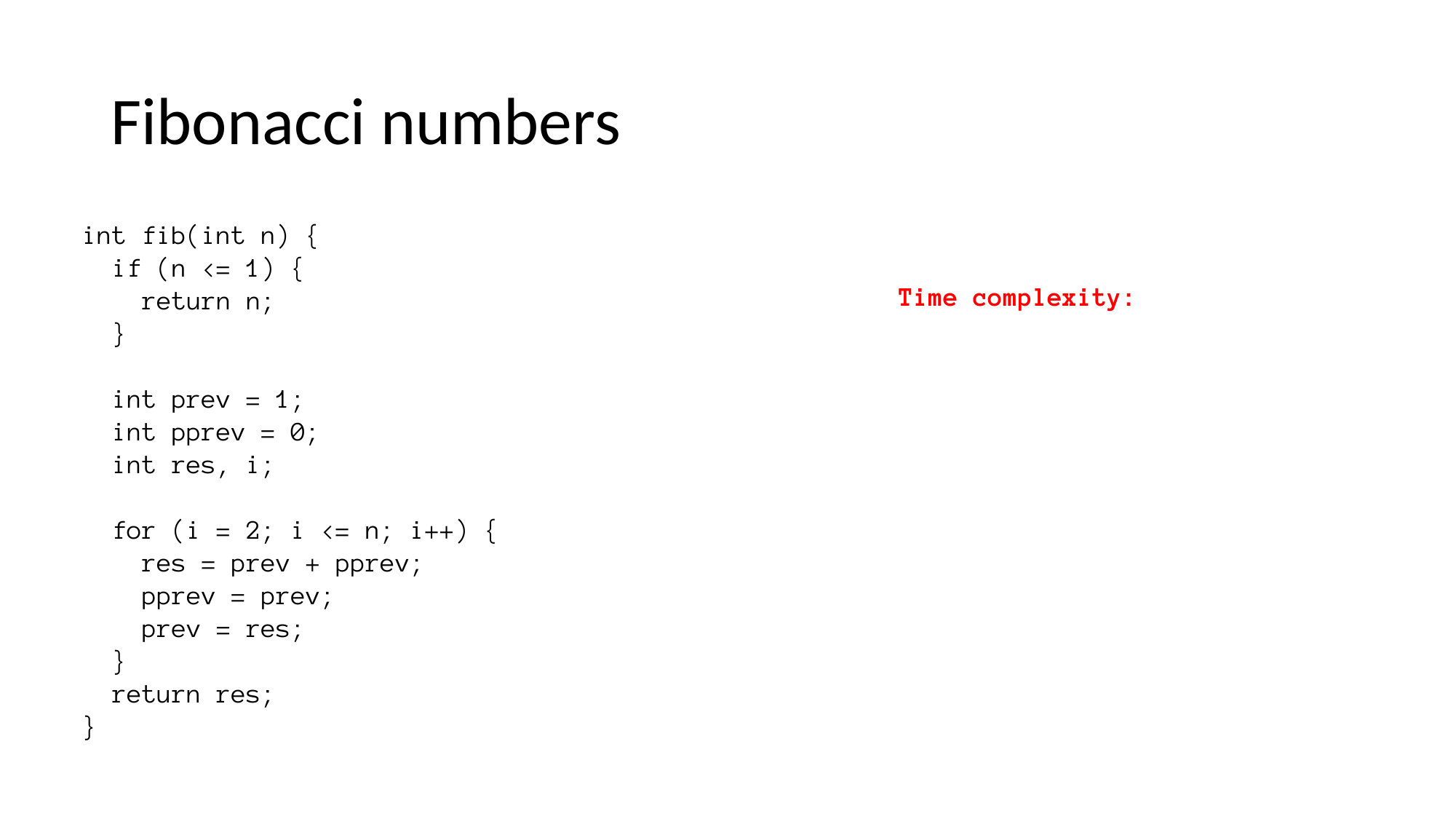

# Fibonacci numbers
int fib(int n) {
  if (n <= 1) {
    return n;
  }

  int prev = 1;
  int pprev = 0;
  int res, i;

  for (i = 2; i <= n; i++) {
    res = prev + pprev;
    pprev = prev;
    prev = res;
  }
  return res;
}
Time complexity: